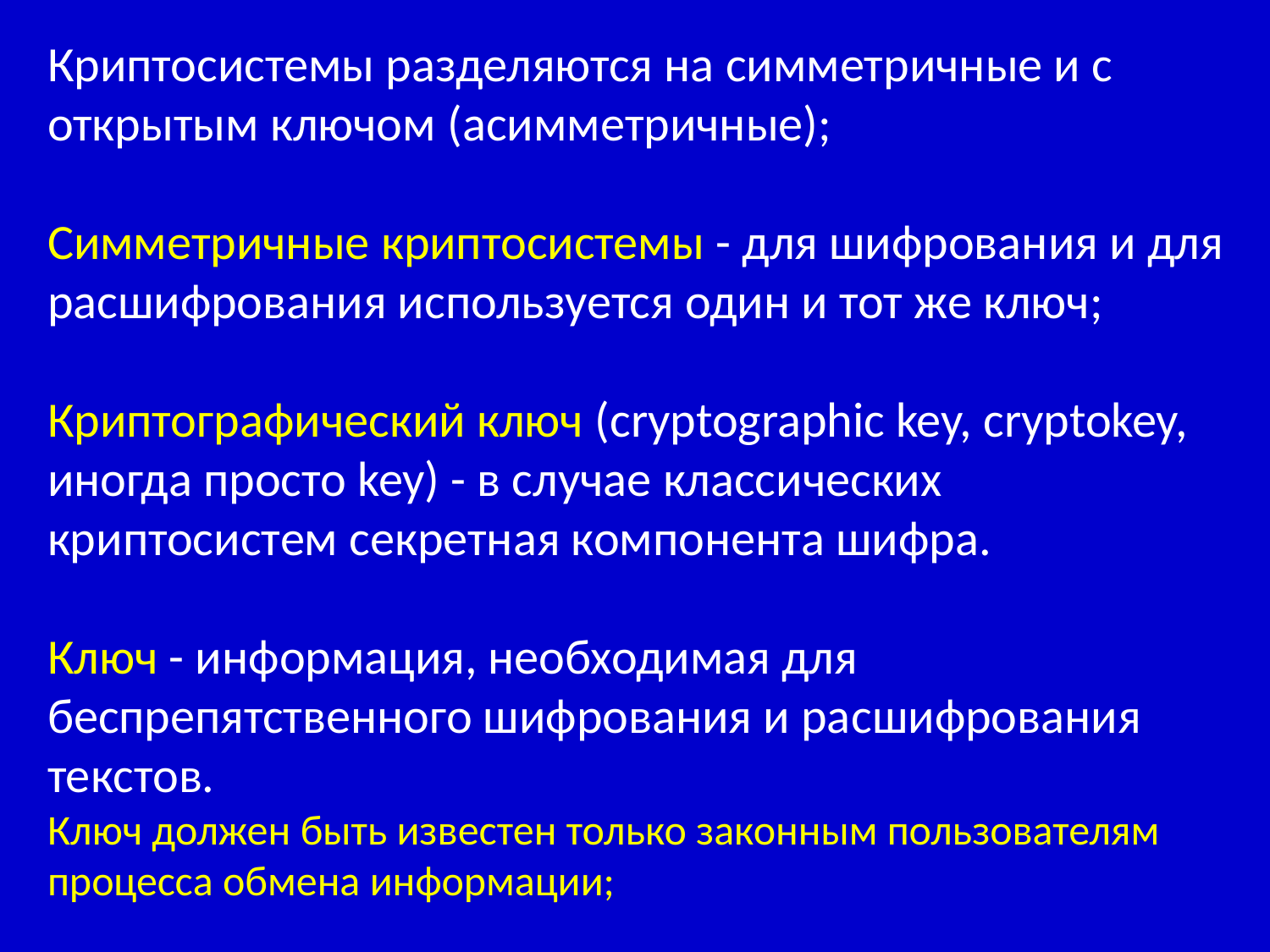

Криптосистемы разделяются на симметричные и с открытым ключом (асимметричные);

Симметричные криптосистемы - для шифрования и для расшифрования используется один и тот же ключ;

Криптографический ключ (cryptographic key, cryptokey, иногда просто key) - в случае классических криптосистем секретная компонента шифра.

Ключ - информация, необходимая для беспрепятственного шифрования и раcшифрования текстов.
Ключ должен быть известен только законным пользователям процесса обмена информации;